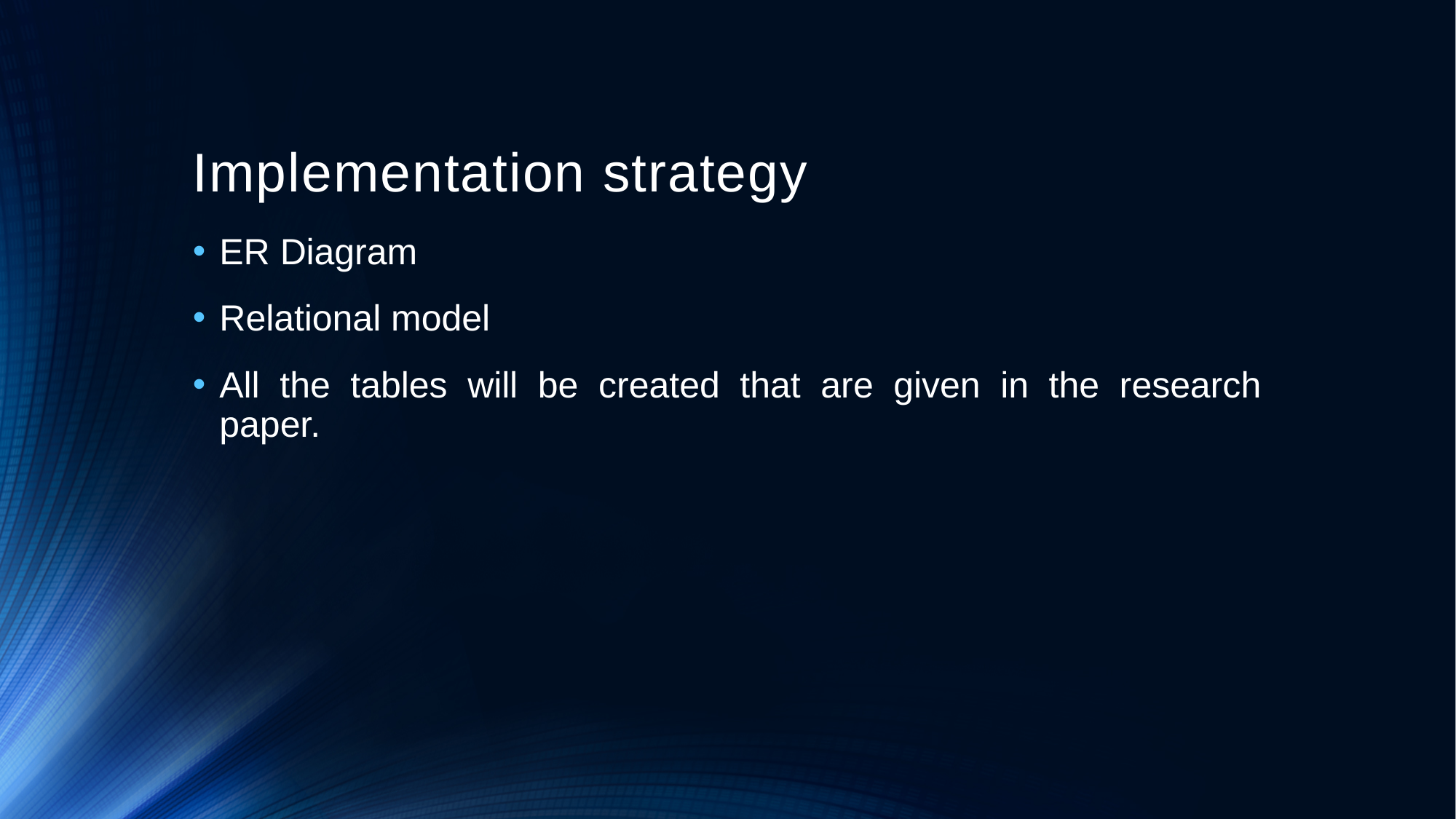

# Implementation strategy
ER Diagram
Relational model
All the tables will be created that are given in the research paper.